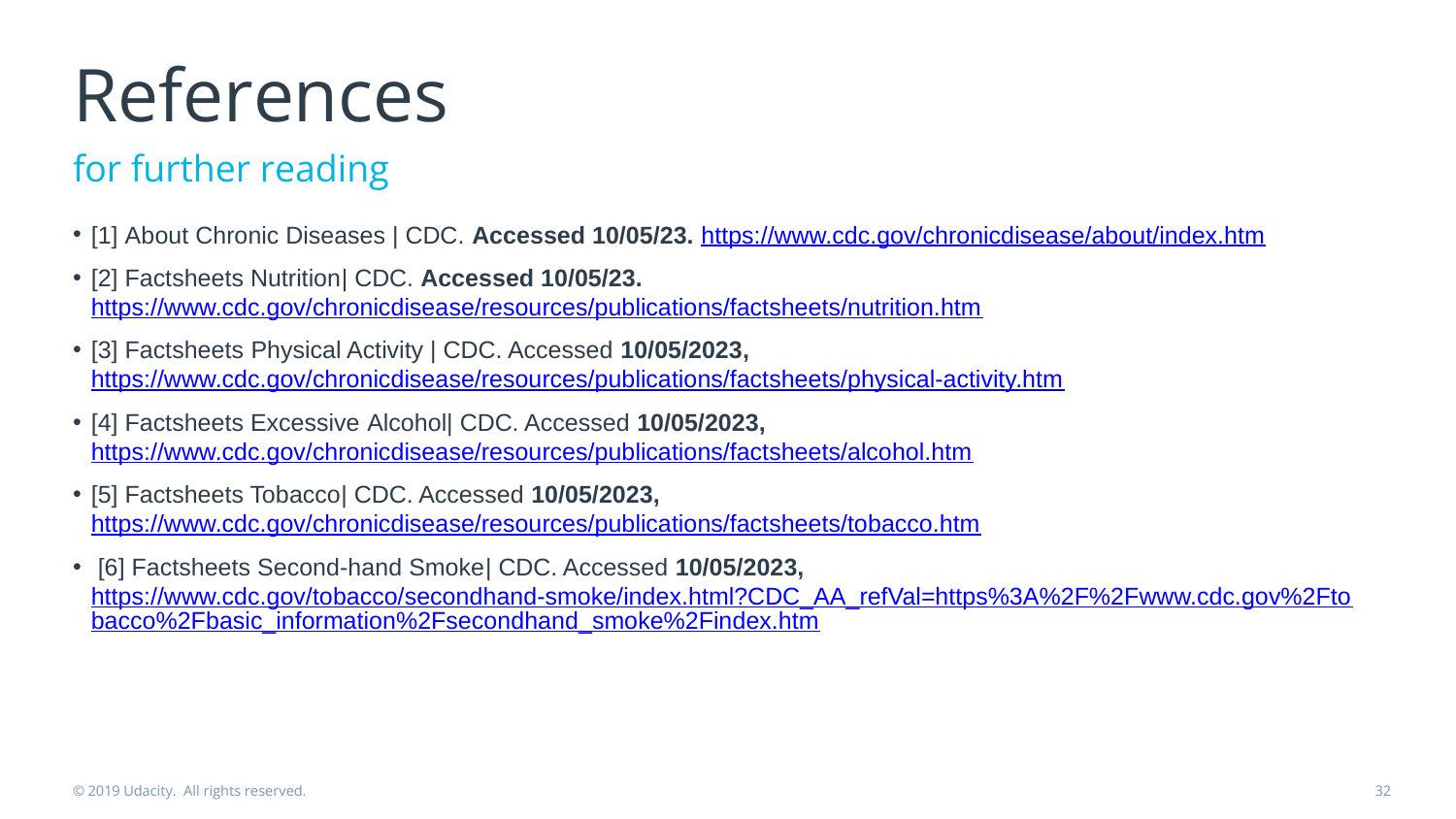

# References
for further reading

[1] About Chronic Diseases | CDC. Accessed 10/05/23. https://www.cdc.gov/chronicdisease/about/index.htm
[2] Factsheets Nutrition| CDC. Accessed 10/05/23. https://www.cdc.gov/chronicdisease/resources/publications/factsheets/nutrition.htm
[3] Factsheets Physical Activity | CDC. Accessed 10/05/2023, https://www.cdc.gov/chronicdisease/resources/publications/factsheets/physical-activity.htm
[4] Factsheets Excessive Alcohol| CDC. Accessed 10/05/2023, https://www.cdc.gov/chronicdisease/resources/publications/factsheets/alcohol.htm
[5] Factsheets Tobacco| CDC. Accessed 10/05/2023, https://www.cdc.gov/chronicdisease/resources/publications/factsheets/tobacco.htm
 [6] Factsheets Second-hand Smoke| CDC. Accessed 10/05/2023, https://www.cdc.gov/tobacco/secondhand-smoke/index.html?CDC_AA_refVal=https%3A%2F%2Fwww.cdc.gov%2Ftobacco%2Fbasic_information%2Fsecondhand_smoke%2Findex.htm

© 2019 Udacity.  All rights reserved.
32